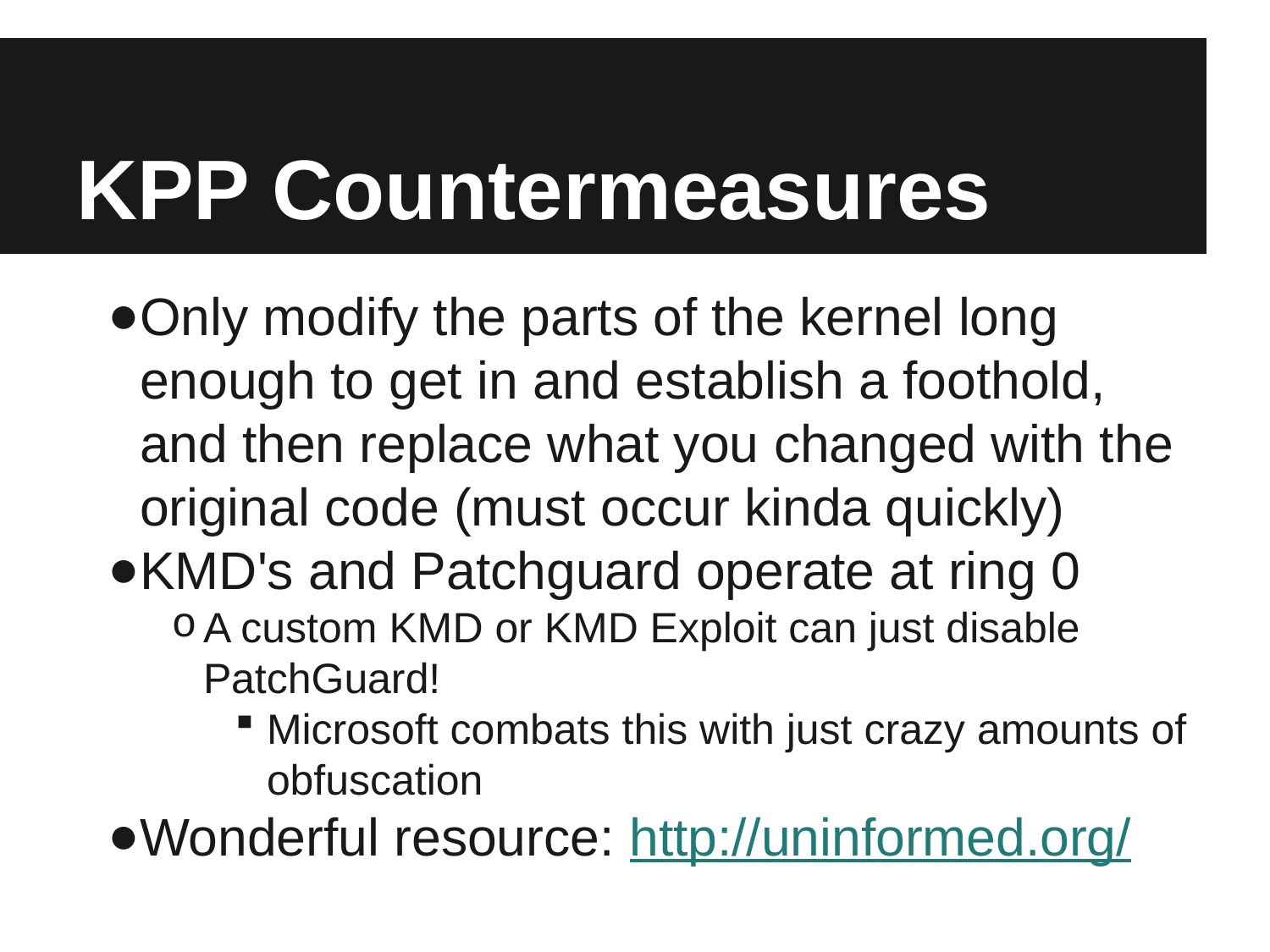

# KPP Countermeasures
Only modify the parts of the kernel long enough to get in and establish a foothold, and then replace what you changed with the original code (must occur kinda quickly)
KMD's and Patchguard operate at ring 0
A custom KMD or KMD Exploit can just disable PatchGuard!
Microsoft combats this with just crazy amounts of obfuscation
Wonderful resource: http://uninformed.org/